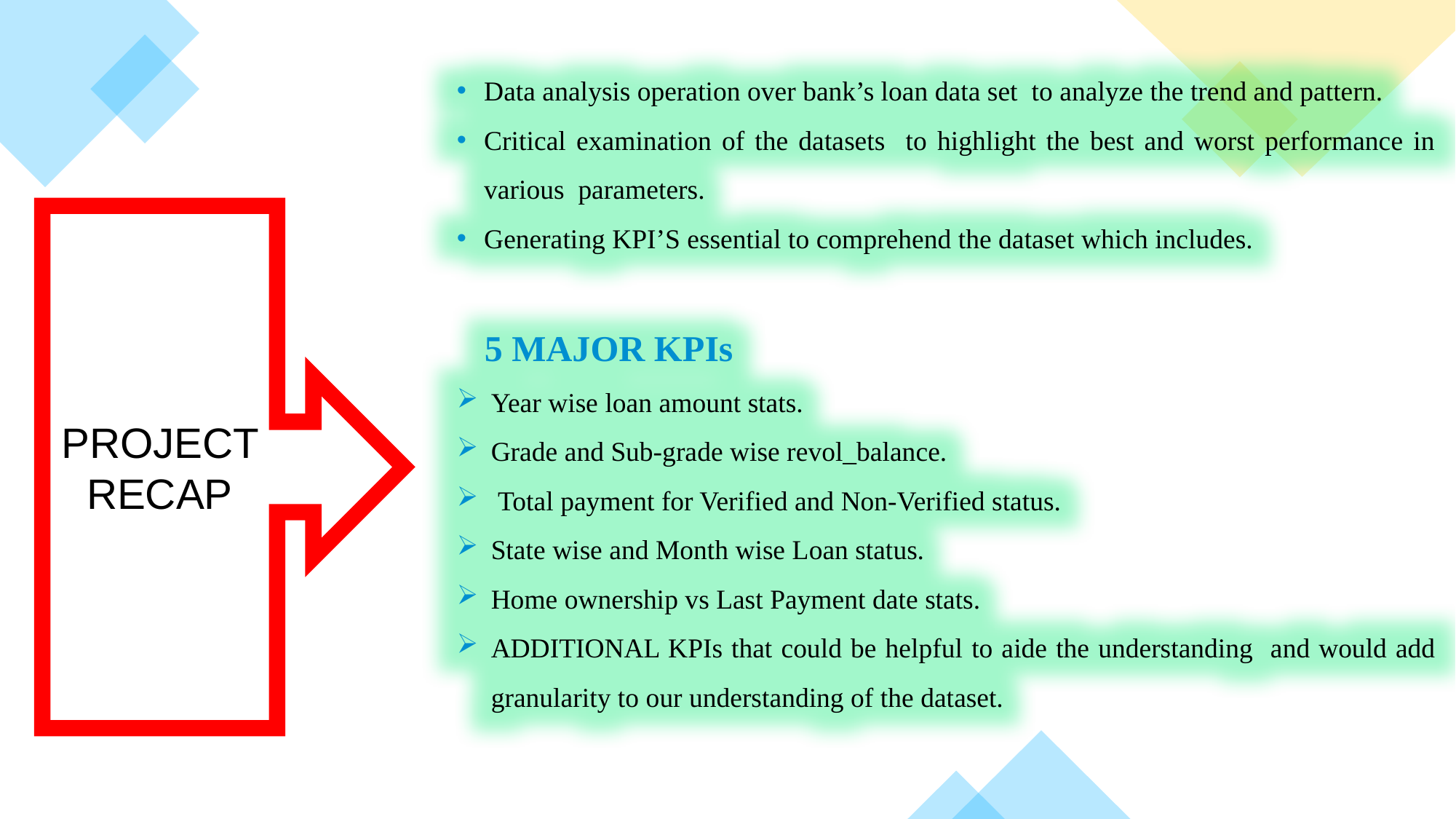

Data analysis operation over bank’s loan data set  to analyze the trend and pattern.
Critical examination of the datasets  to highlight the best and worst performance in various  parameters.
Generating KPI’S essential to comprehend the dataset which includes.

    5 MAJOR KPIs
Year wise loan amount stats.
Grade and Sub-grade wise revol_balance.
 Total payment for Verified and Non-Verified status.
State wise and Month wise Loan status.
Home ownership vs Last Payment date stats.
ADDITIONAL KPIs that could be helpful to aide the understanding  and would add granularity to our understanding of the dataset.

PROJECT RECAP